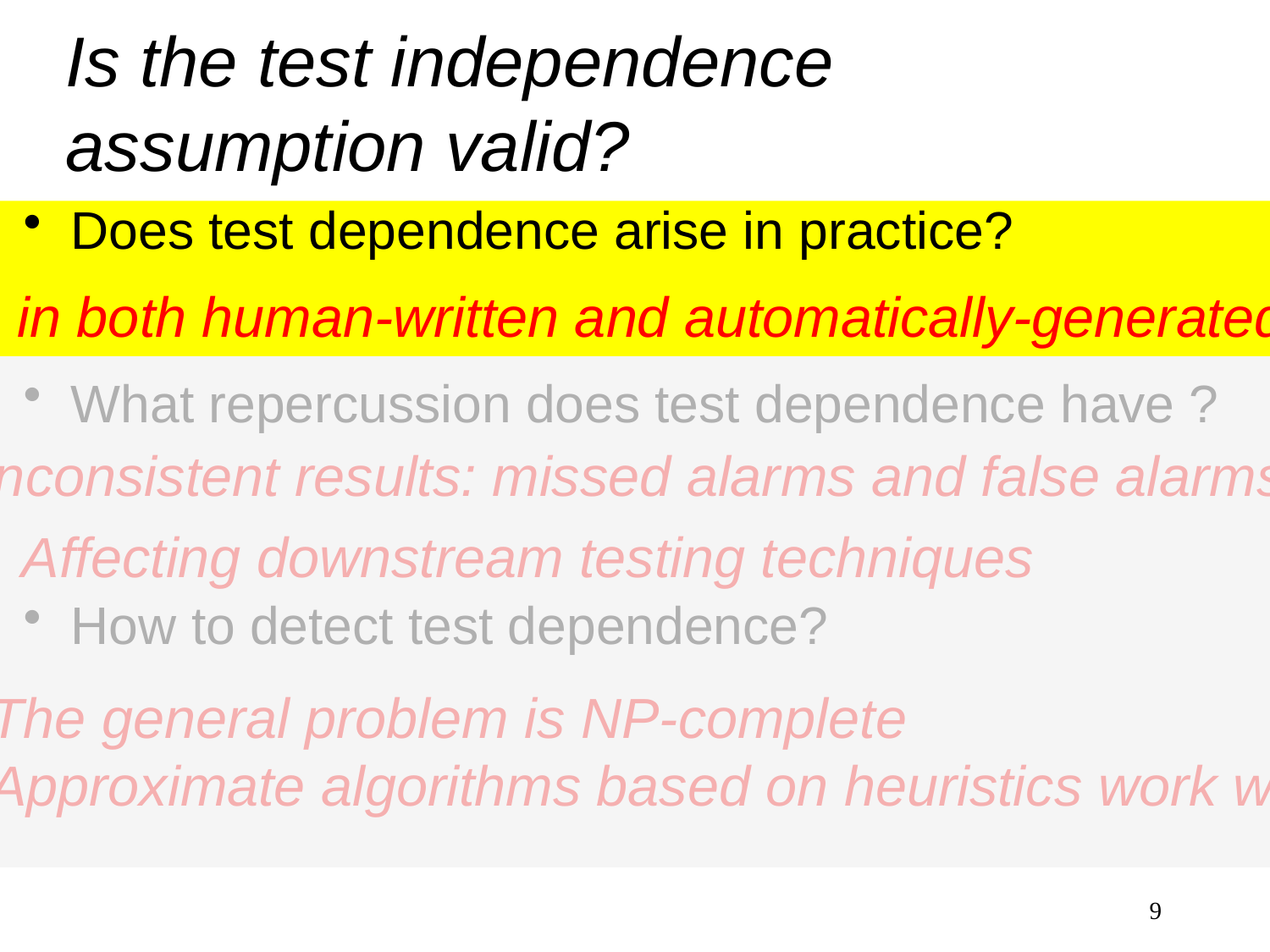

# Is the test independence assumption valid?
Does test dependence arise in practice?

What repercussion does test dependence have ?

How to detect test dependence?

Yes, in both human-written and automatically-generated suites

Inconsistent results: missed alarms and false alarms
Affecting downstream testing techniques
The general problem is NP-complete
Approximate algorithms based on heuristics work well
9